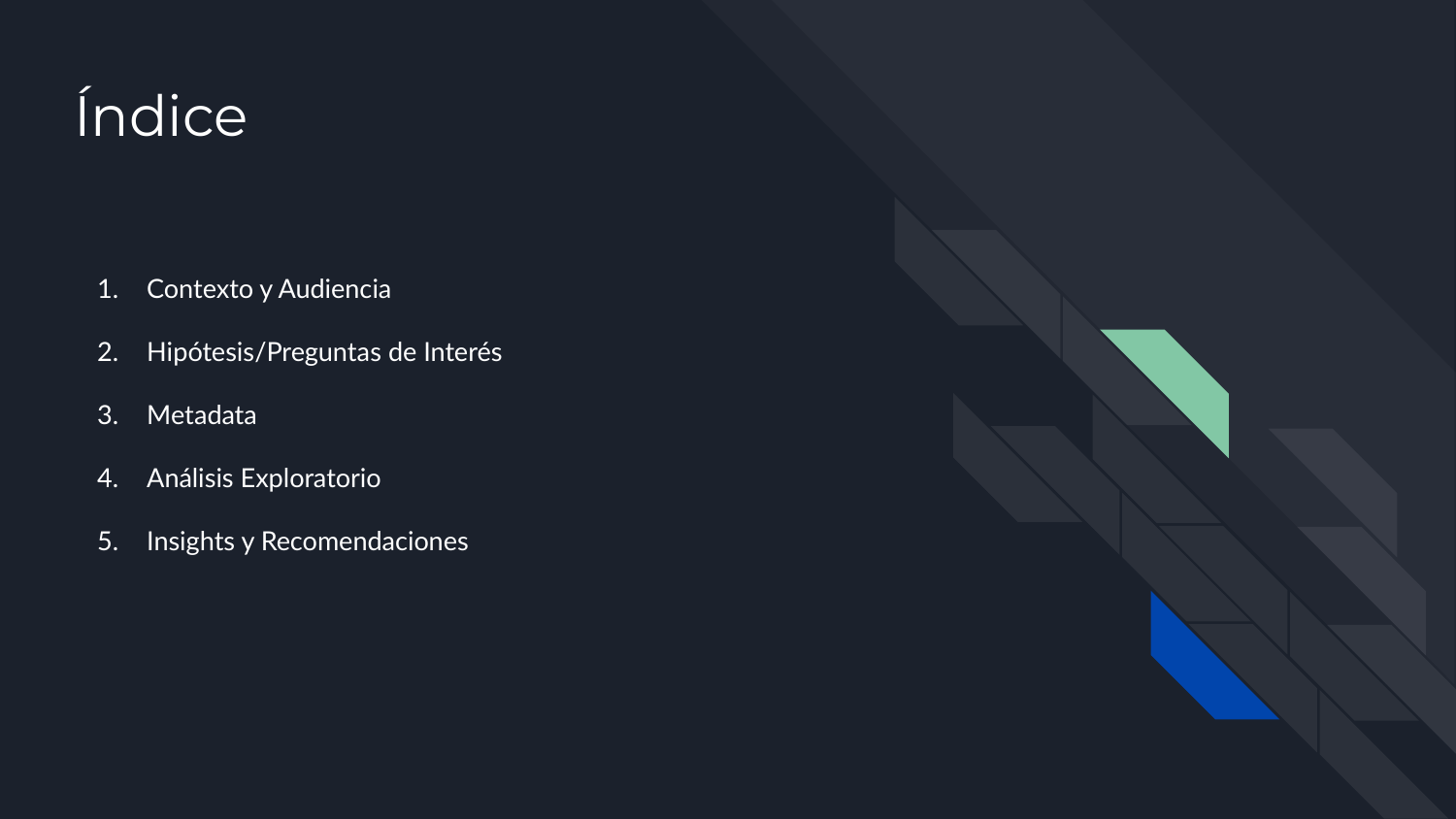

# Índice
Contexto y Audiencia
Hipótesis/Preguntas de Interés
Metadata
Análisis Exploratorio
Insights y Recomendaciones